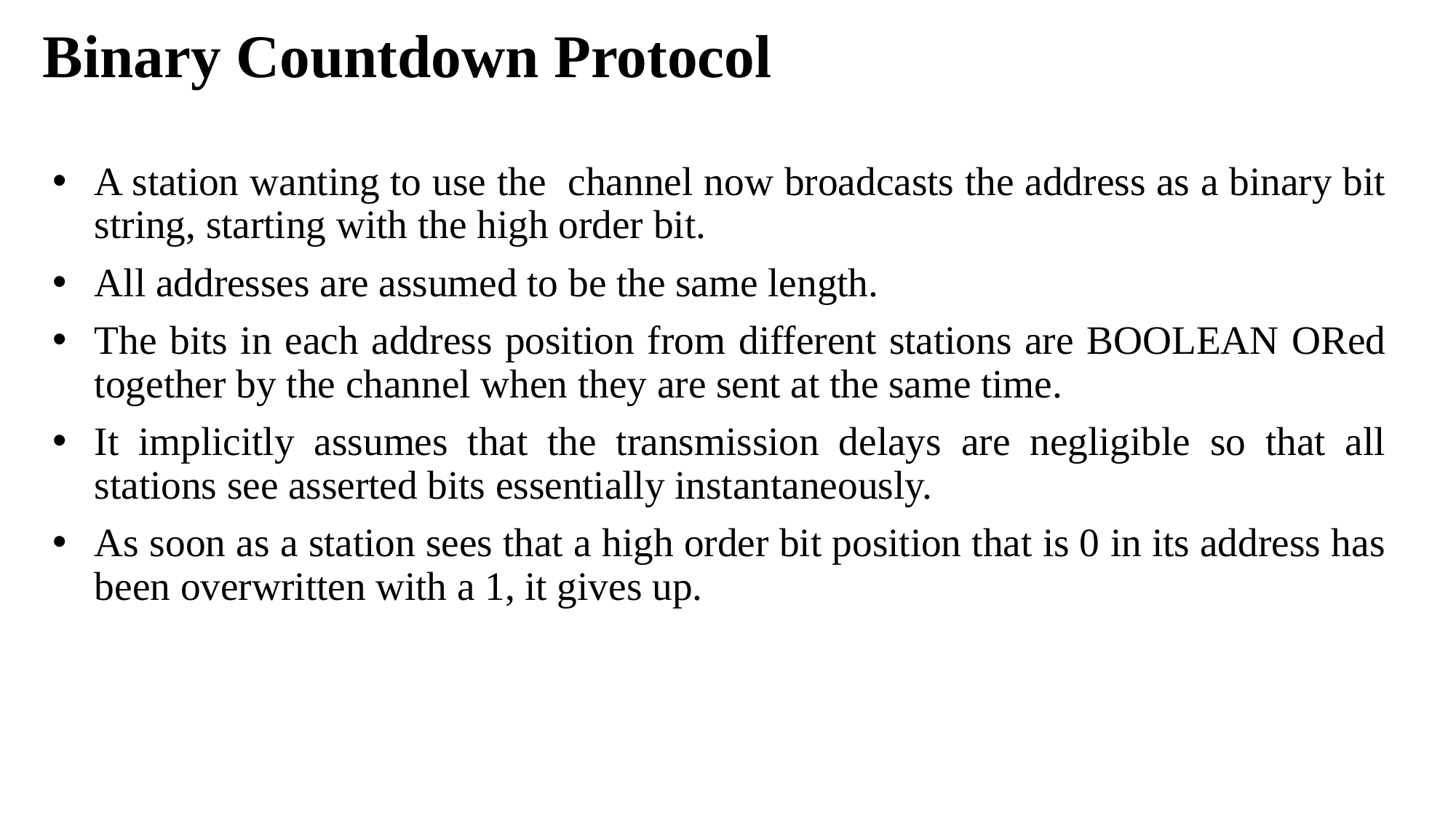

# Binary Countdown Protocol
A station wanting to use the  channel now broadcasts the address as a binary bit string, starting with the high order bit.
All addresses are assumed to be the same length.
The bits in each address position from different stations are BOOLEAN ORed together by the channel when they are sent at the same time.
It implicitly assumes that the transmission delays are negligible so that all stations see asserted bits essentially instantaneously.
As soon as a station sees that a high order bit position that is 0 in its address has been overwritten with a 1, it gives up.